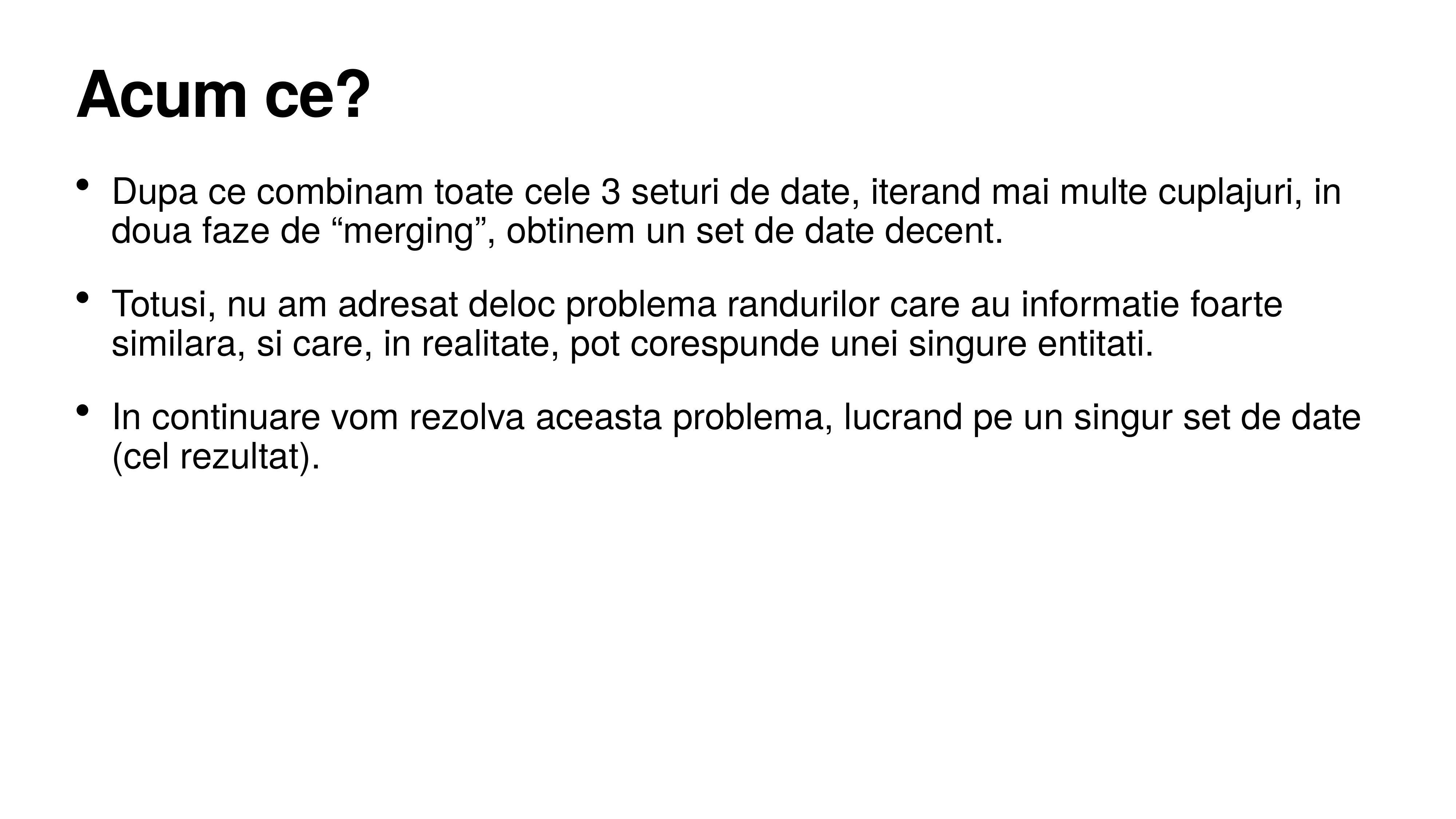

# Acum ce?
Dupa ce combinam toate cele 3 seturi de date, iterand mai multe cuplajuri, in doua faze de “merging”, obtinem un set de date decent.
Totusi, nu am adresat deloc problema randurilor care au informatie foarte similara, si care, in realitate, pot corespunde unei singure entitati.
In continuare vom rezolva aceasta problema, lucrand pe un singur set de date (cel rezultat).